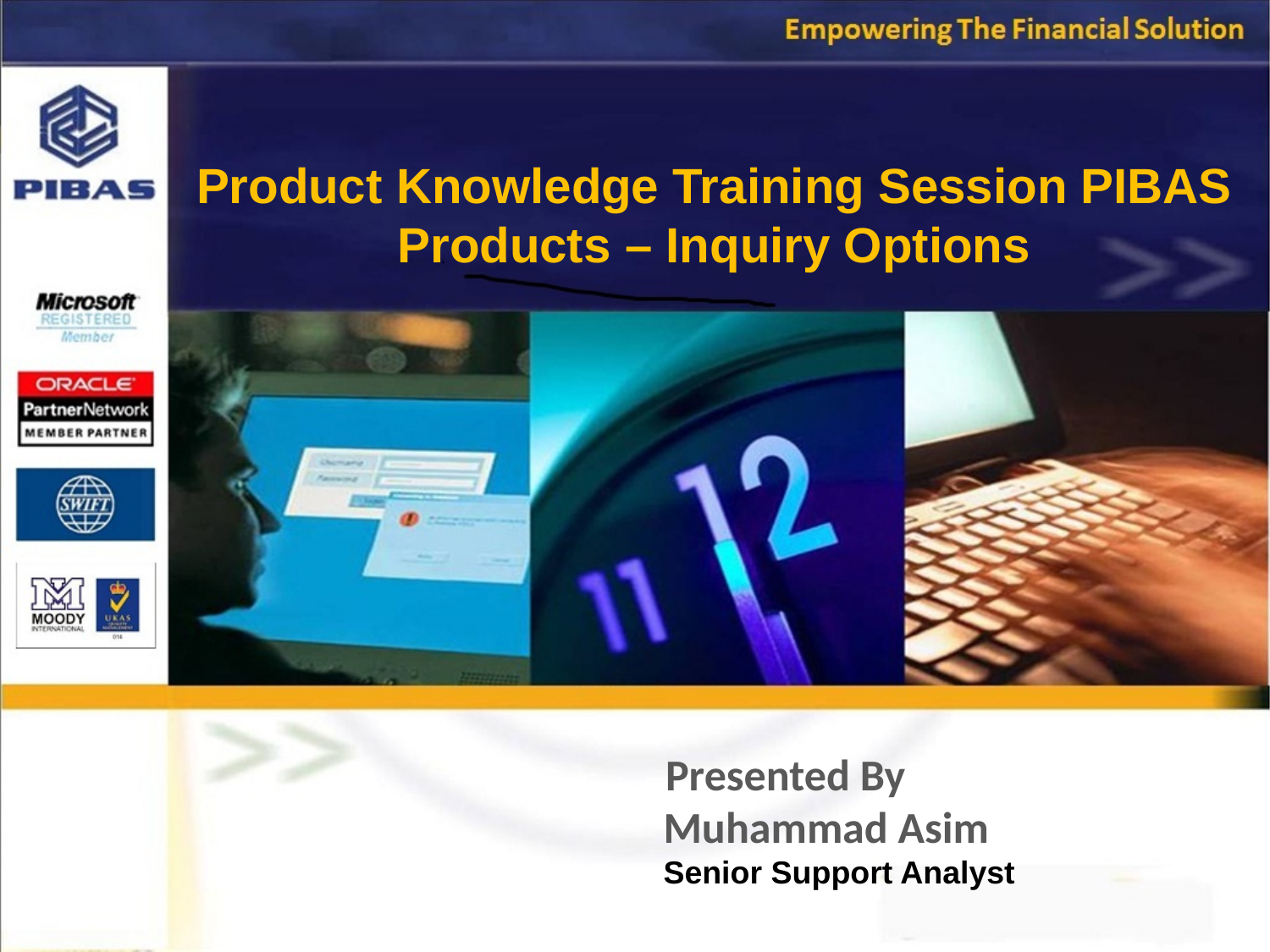

Product Knowledge Training Session PIBAS Products – Inquiry Options
     Presented By
Muhammad Asim
Senior Support Analyst